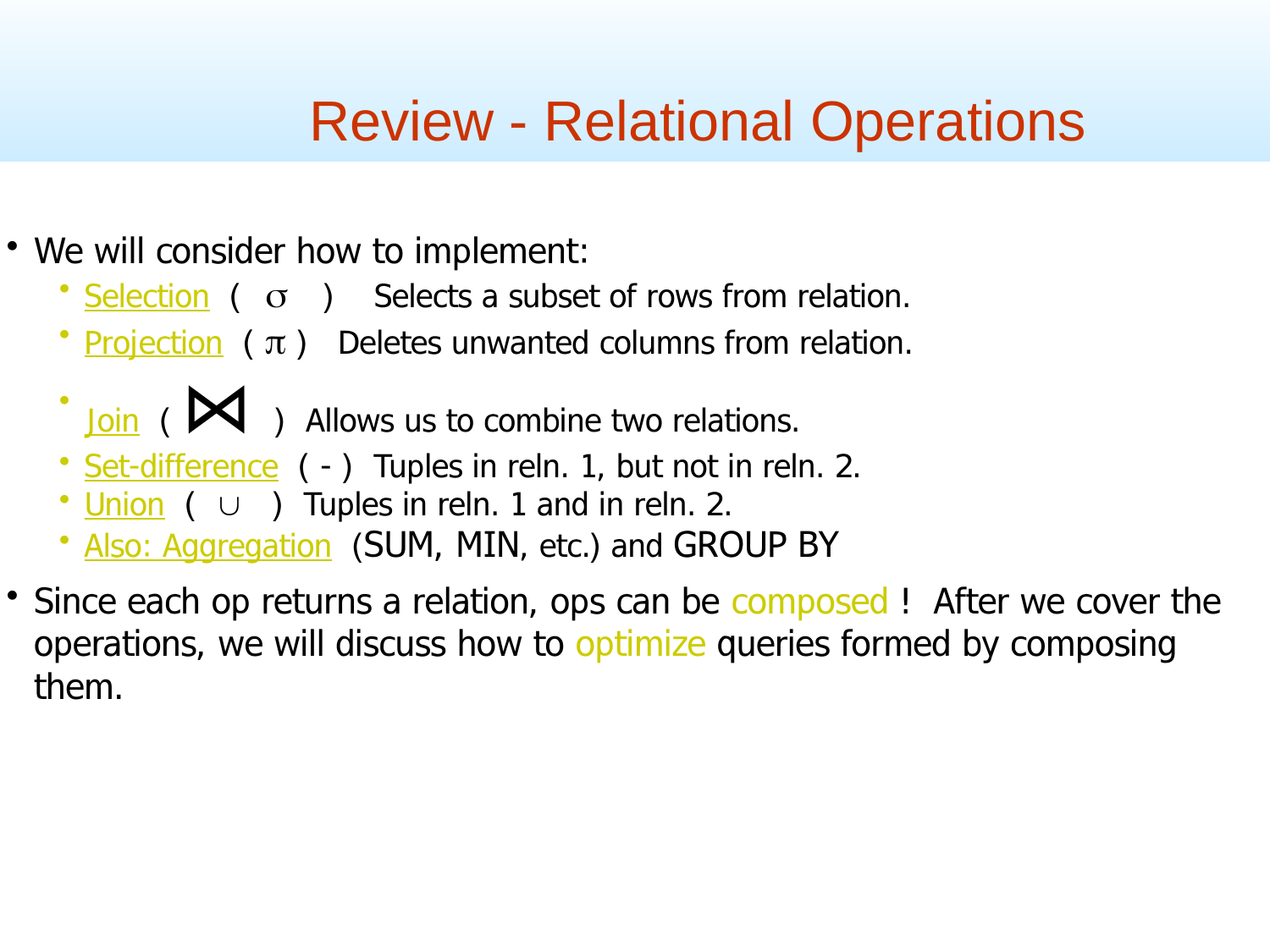

Review - Relational Operations
We will consider how to implement:
Selection  (  σ   )    Selects a subset of rows from relation.
Projection  ( π )   Deletes unwanted columns from relation.
Join  ( ⋈ )  Allows us to combine two relations.
Set-difference  ( - )  Tuples in reln. 1, but not in reln. 2.
Union  (  ∪   )  Tuples in reln. 1 and in reln. 2.
Also: Aggregation  (SUM, MIN, etc.) and GROUP BY
Since each op returns a relation, ops can be composed !  After we cover the operations, we will discuss how to optimize queries formed by composing them.
3